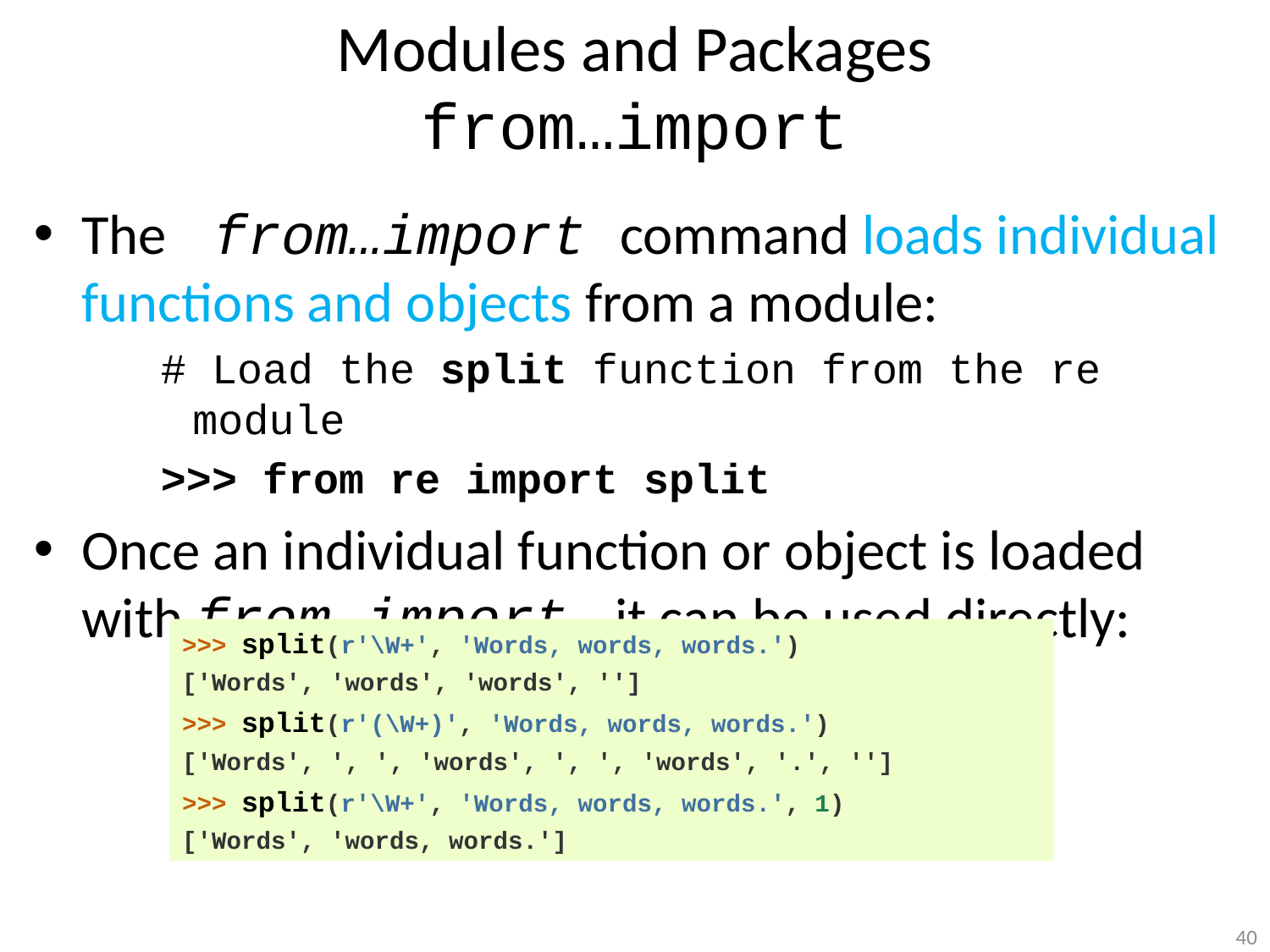

# Modules and Packages from…import
The  from…import command loads individual functions and objects from a module:
# Load the split function from the re module
>>> from re import split
Once an individual function or object is loaded with from…import, it can be used directly:
>>> split(r'\W+', 'Words, words, words.')
['Words', 'words', 'words', '']
>>> split(r'(\W+)', 'Words, words, words.')
['Words', ', ', 'words', ', ', 'words', '.', '']
>>> split(r'\W+', 'Words, words, words.', 1)
['Words', 'words, words.']
40